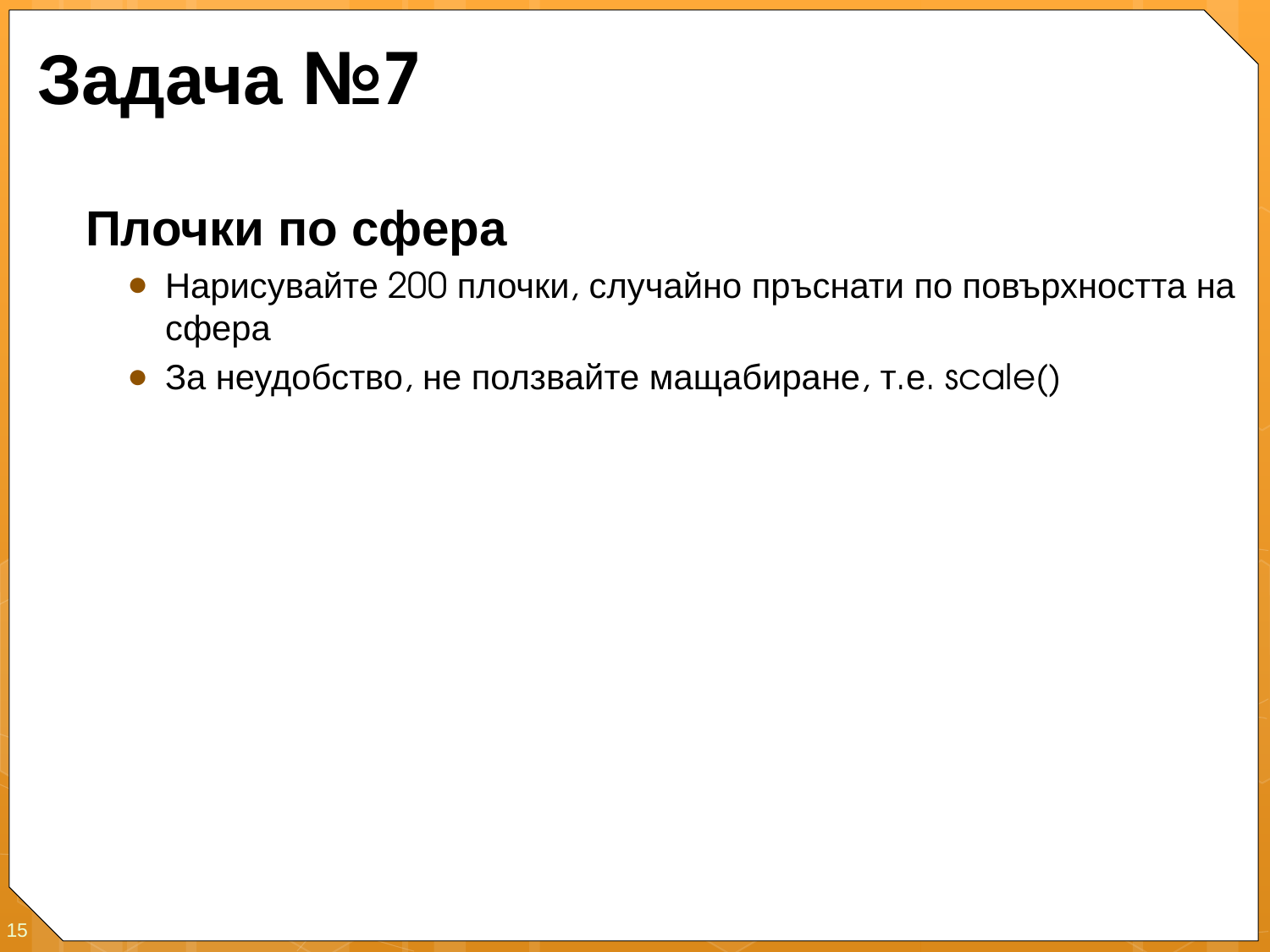

# Задача №7
Плочки по сфера
Нарисувайте 200 плочки, случайно пръснати по повърхността на сфера
За неудобство, не ползвайте мащабиране, т.е. scale()